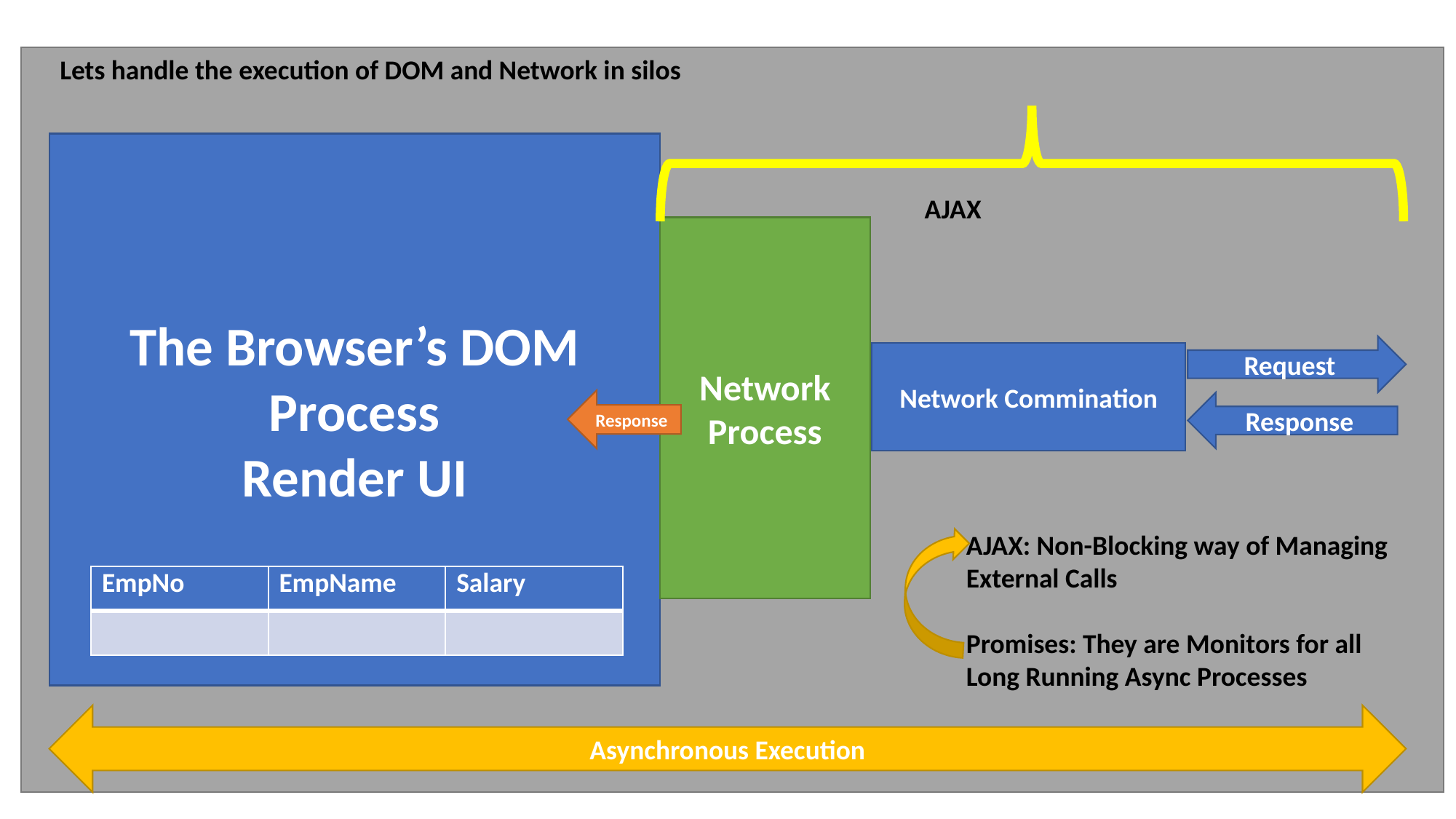

Lets handle the execution of DOM and Network in silos
The Browser’s DOM Process
Render UI
AJAX
Network
Process
Request
Network Commination
Response
Response
AJAX: Non-Blocking way of Managing External Calls

Promises: They are Monitors for all Long Running Async Processes

| EmpNo | EmpName | Salary |
| --- | --- | --- |
|  |  |  |
Asynchronous Execution